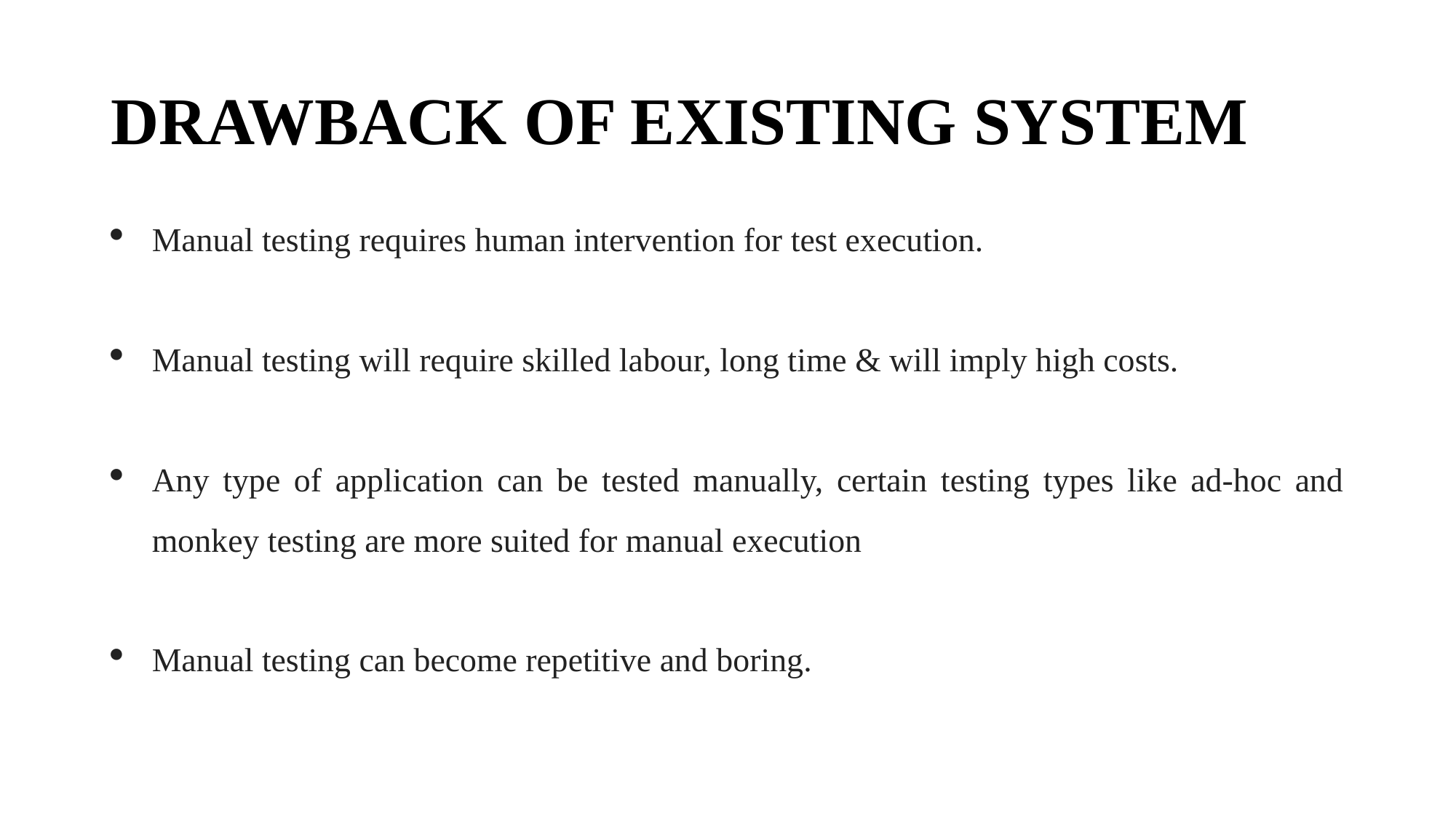

# DRAWBACK OF EXISTING SYSTEM

Manual testing requires human intervention for test execution.

Manual testing will require skilled labour, long time & will imply high costs.

Any type of application can be tested manually, certain testing types like ad-hoc and monkey testing are more suited for manual execution

Manual testing can become repetitive and boring.